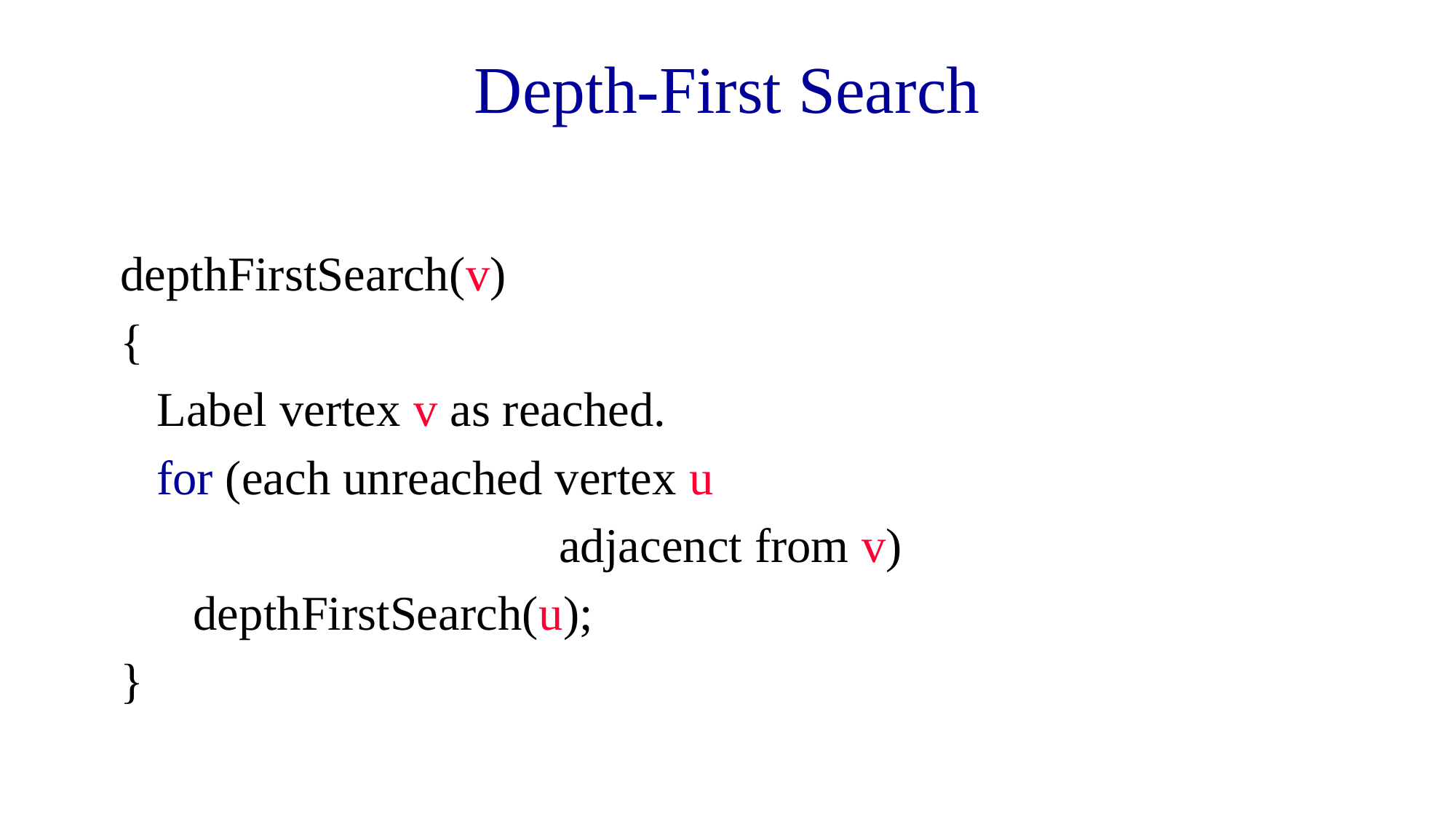

# Depth-First Search
depthFirstSearch(v)
{
   Label vertex v as reached.
   for (each unreached vertex u
                                    adjacenct from v)
      depthFirstSearch(u);
}